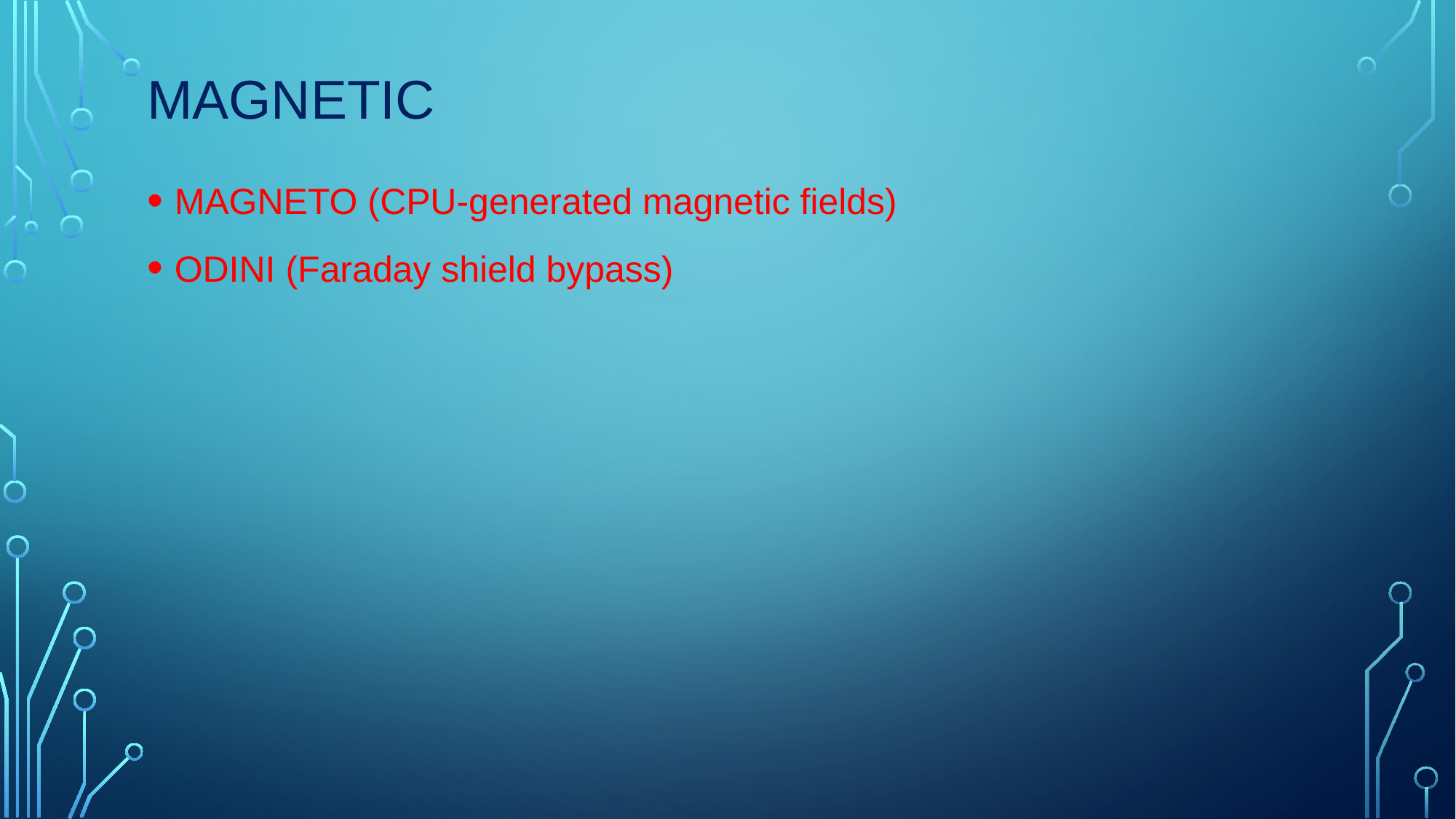

# magnetic
MAGNETO (CPU-generated magnetic fields)
ODINI (Faraday shield bypass)